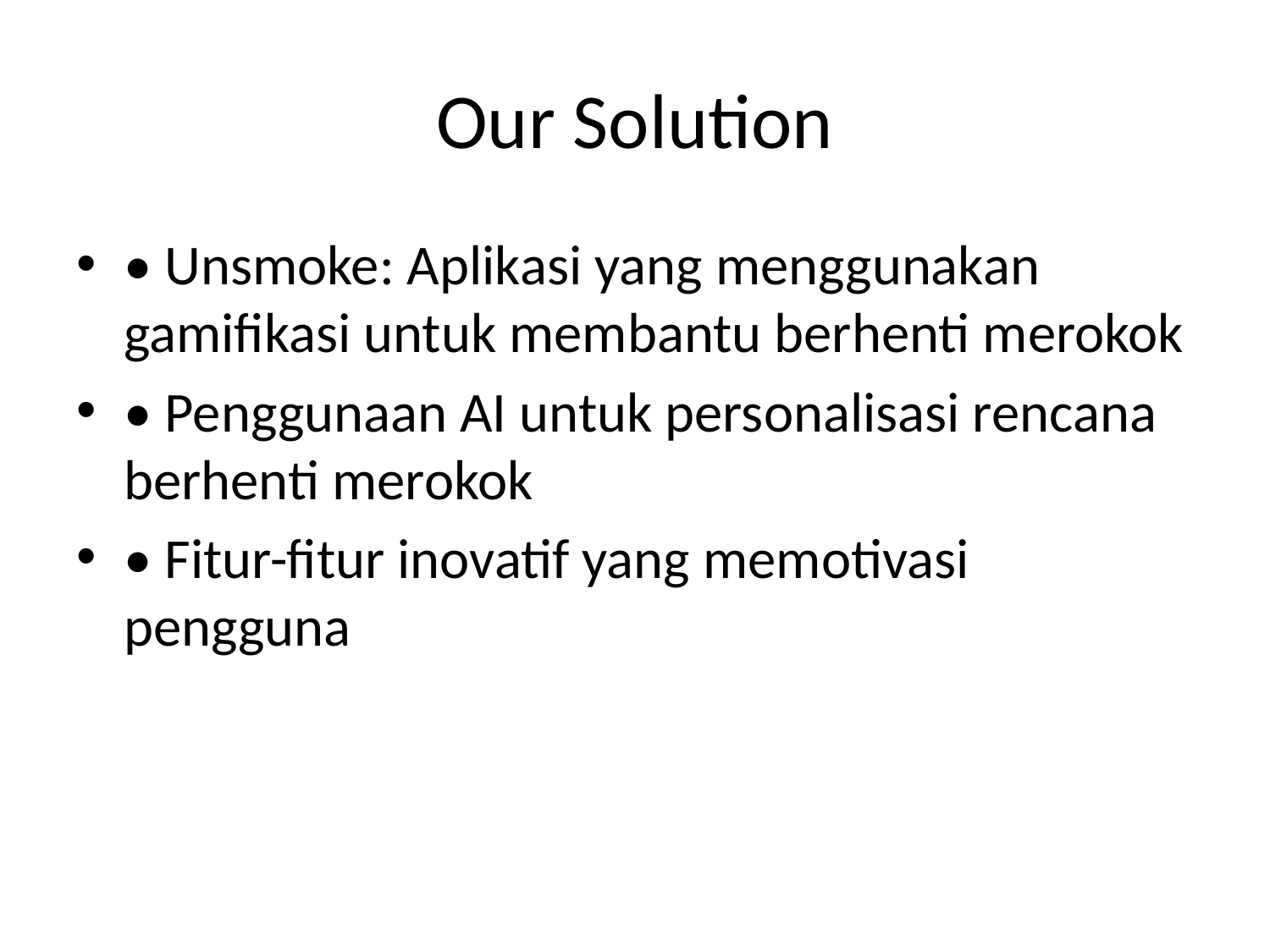

# Our Solution
• Unsmoke: Aplikasi yang menggunakan gamifikasi untuk membantu berhenti merokok
• Penggunaan AI untuk personalisasi rencana berhenti merokok
• Fitur-fitur inovatif yang memotivasi pengguna